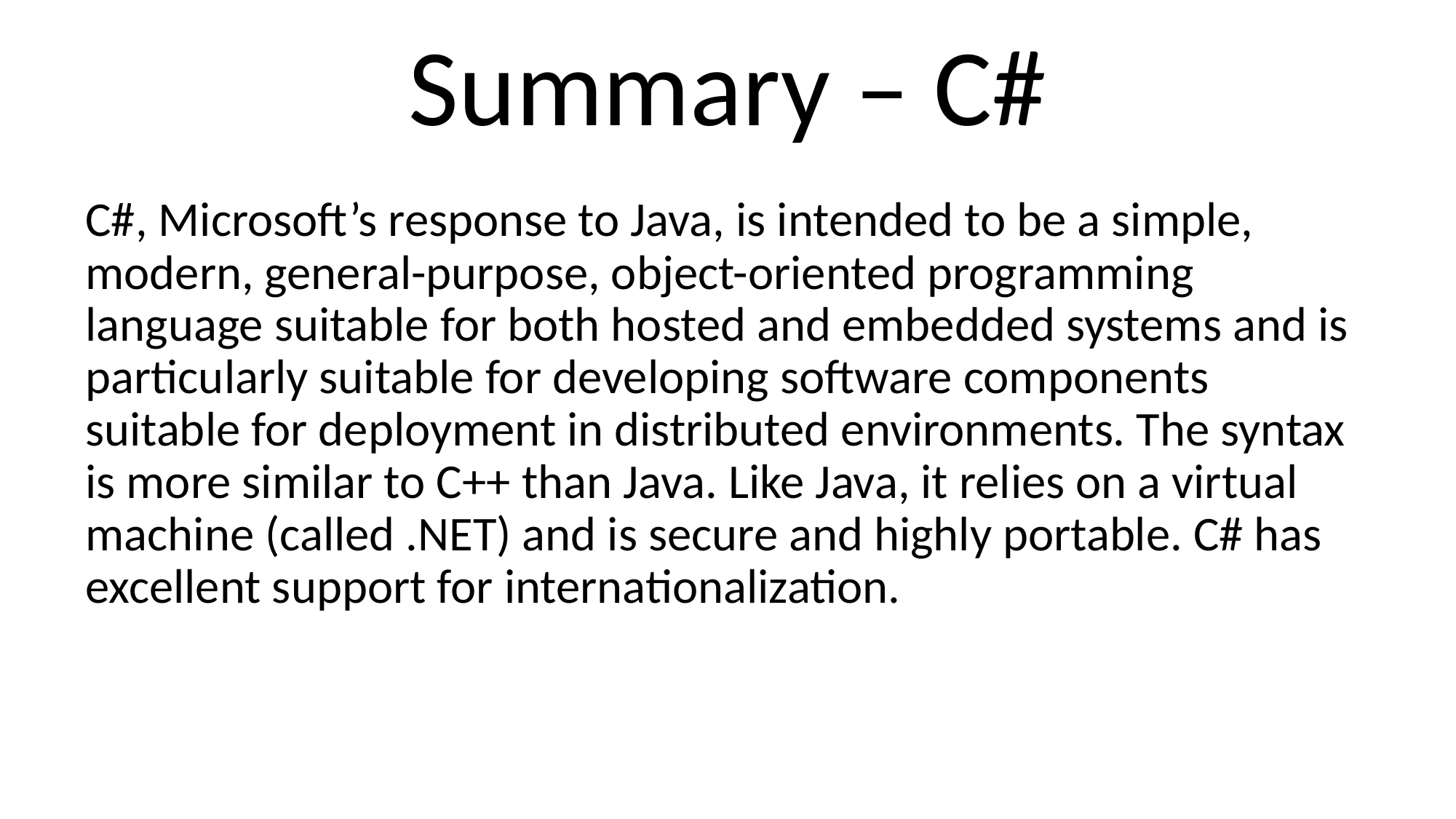

# Summary – C#
C#, Microsoft’s response to Java, is intended to be a simple, modern, general-purpose, object-oriented programming language suitable for both hosted and embedded systems and is particularly suitable for developing software components suitable for deployment in distributed environments. The syntax is more similar to C++ than Java. Like Java, it relies on a virtual machine (called .NET) and is secure and highly portable. C# has excellent support for internationalization.